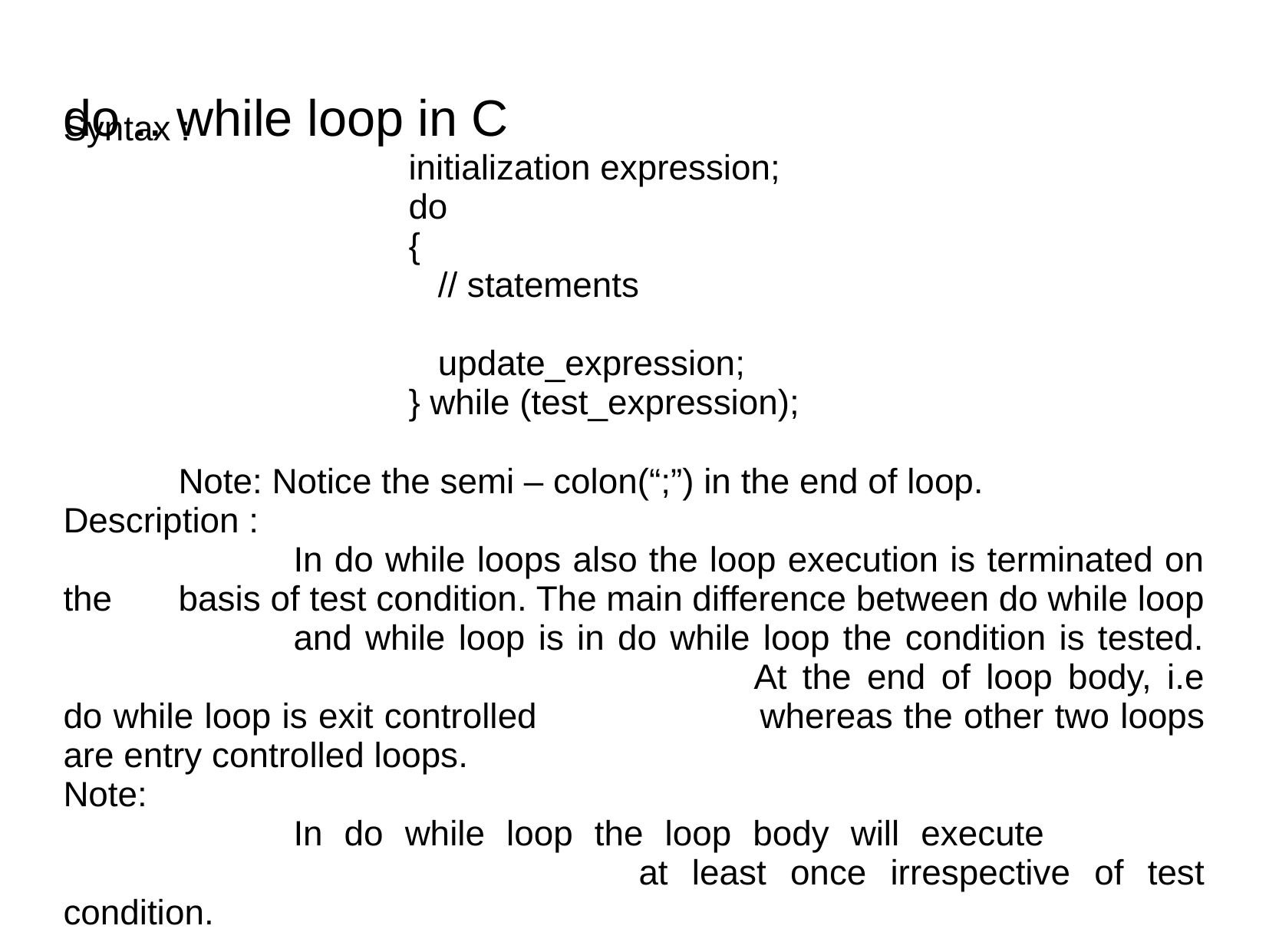

Syntax :
			initialization expression;
			do
			{
			   // statements

			   update_expression;
			} while (test_expression);

	Note: Notice the semi – colon(“;”) in the end of loop.
Description :
		In do while loops also the loop execution is terminated on the 	basis of test condition. The main difference between do while loop 		and while loop is in do while loop the condition is tested. 						At the end of loop body, i.e do while loop is exit controlled		whereas the other two loops are entry controlled loops.
Note:
		In do while loop the loop body will execute 							at least once irrespective of test condition.

do .. while loop in C